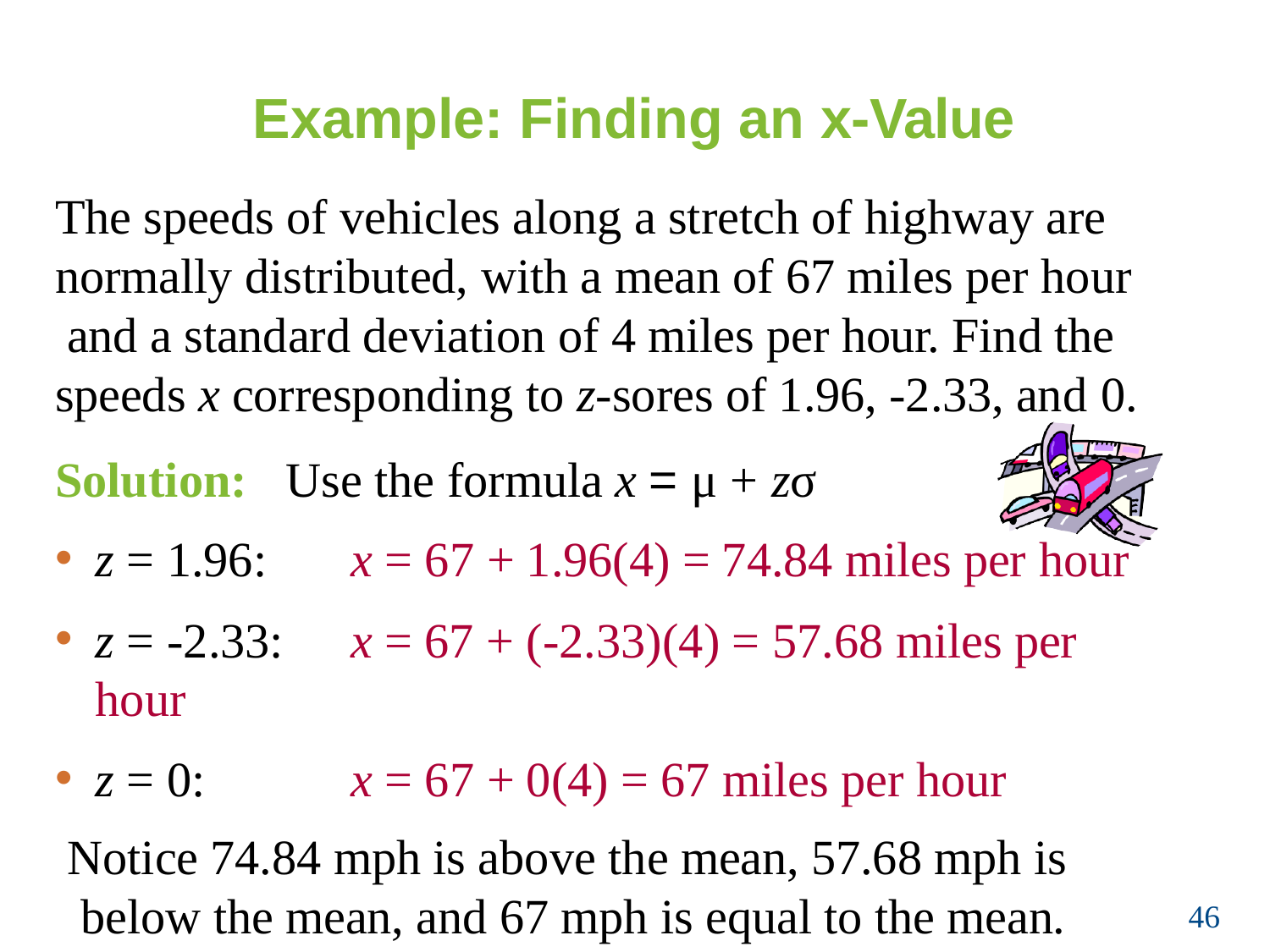

# Example: Finding an x-Value
The speeds of vehicles along a stretch of highway are  normally distributed, with a mean of 67 miles per hour  and a standard deviation of 4 miles per hour. Find the  speeds x corresponding to z-sores of 1.96, -2.33, and 0.
Solution:	Use the formula x = μ + zσ
z = 1.96:	x = 67 + 1.96(4) = 74.84 miles per hour
z = -2.33:	x = 67 + (-2.33)(4) = 57.68 miles per hour
z = 0:	x = 67 + 0(4) = 67 miles per hour
Notice 74.84 mph is above the mean, 57.68 mph is  below the mean, and 67 mph is equal to the mean.

46